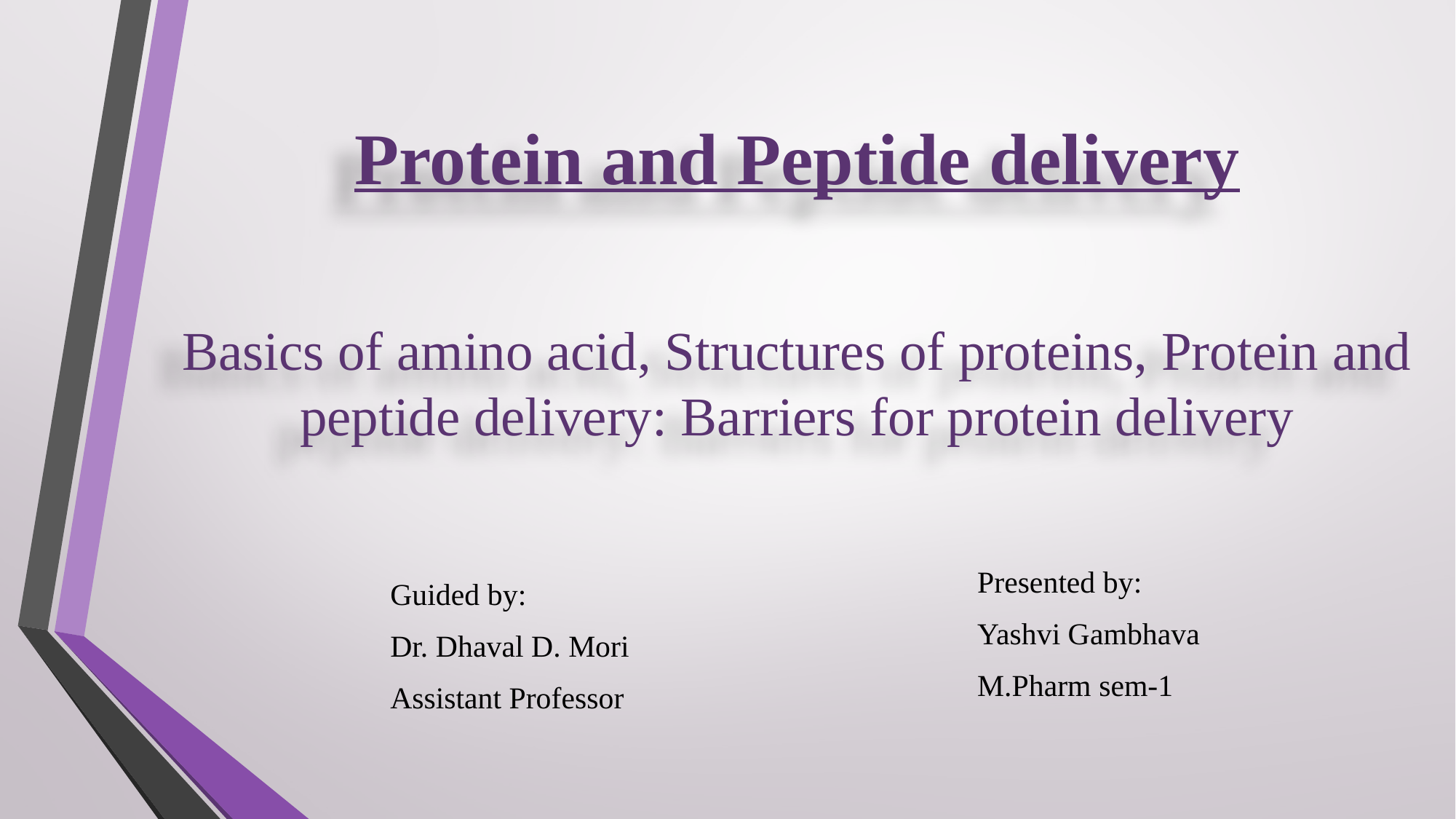

# Protein and Peptide delivery Basics of amino acid, Structures of proteins, Protein and peptide delivery: Barriers for protein delivery
Presented by:
Yashvi Gambhava
M.Pharm sem-1
Guided by:
Dr. Dhaval D. Mori
Assistant Professor